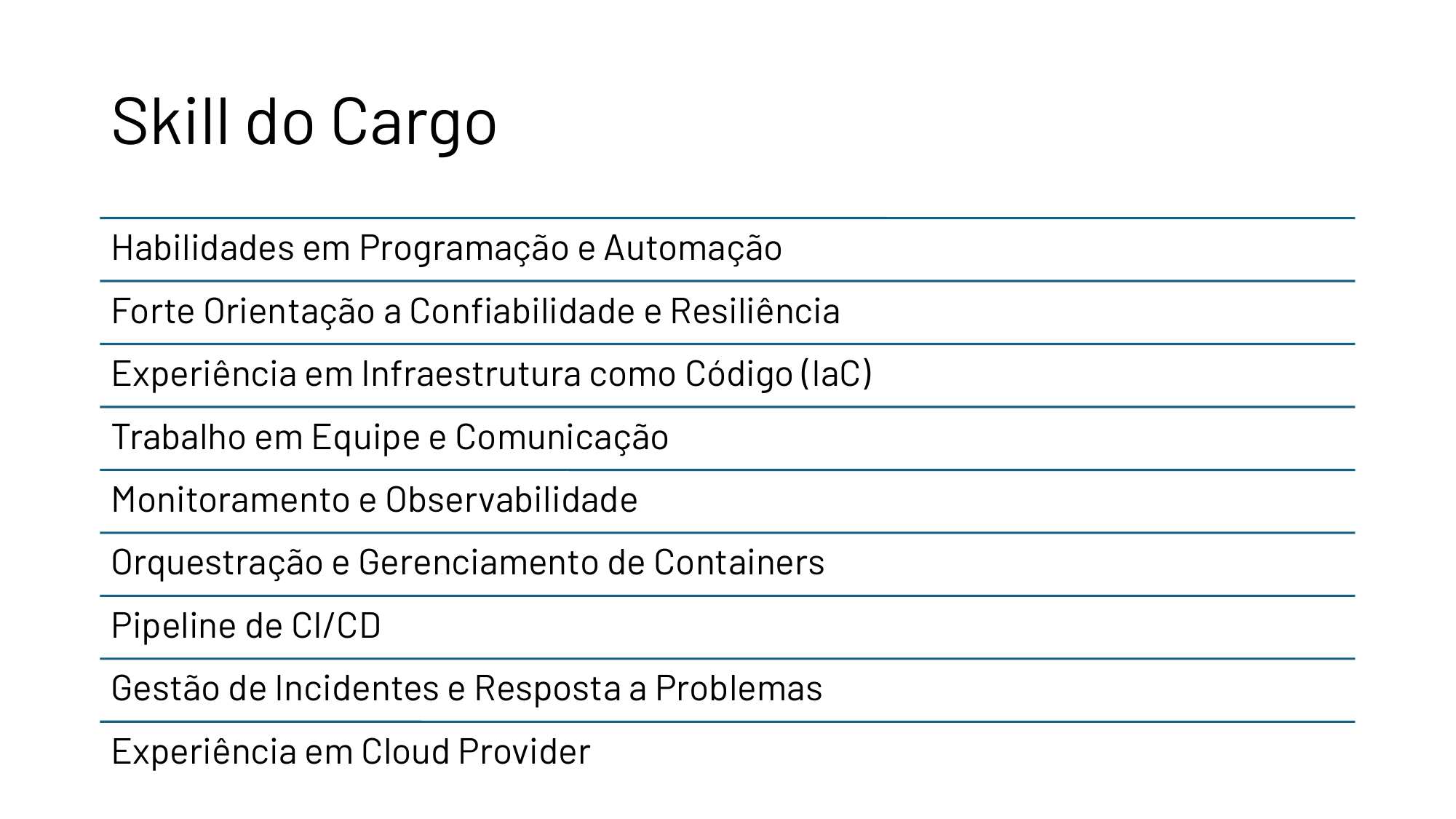

# Skill do Cargo
Habilidades em Programação e Automação
Forte Orientação a Confiabilidade e Resiliência
Experiência em Infraestrutura como Código (IaC)
Trabalho em Equipe e Comunicação
Monitoramento e Observabilidade
Orquestração e Gerenciamento de Containers
Pipeline de CI/CD
Gestão de Incidentes e Resposta a Problemas
Experiência em Cloud Provider